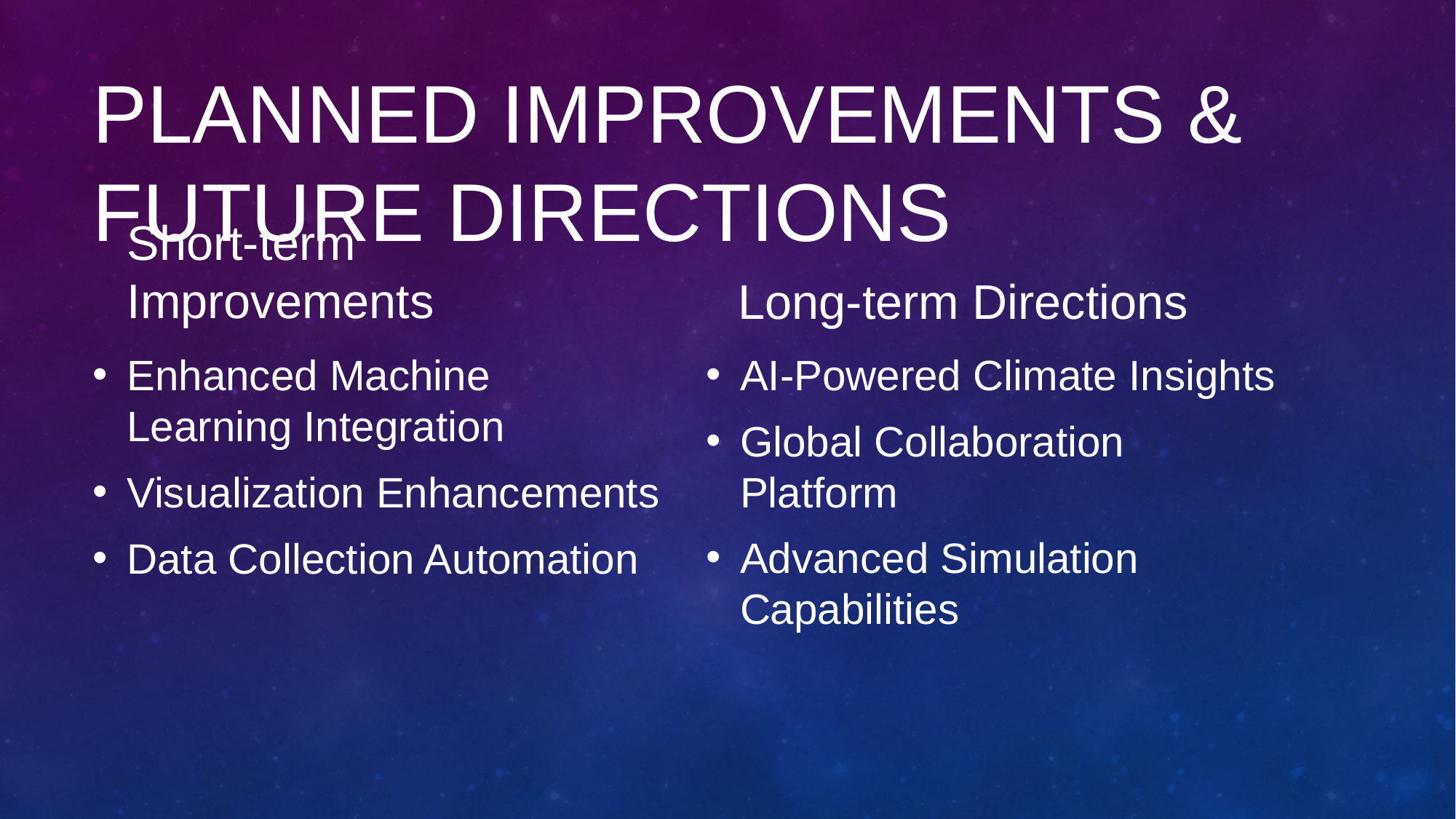

# Planned Improvements & Future Directions
Short-term Improvements
Long-term Directions
Enhanced Machine Learning Integration
Visualization Enhancements
Data Collection Automation

AI-Powered Climate Insights
Global Collaboration Platform
Advanced Simulation Capabilities